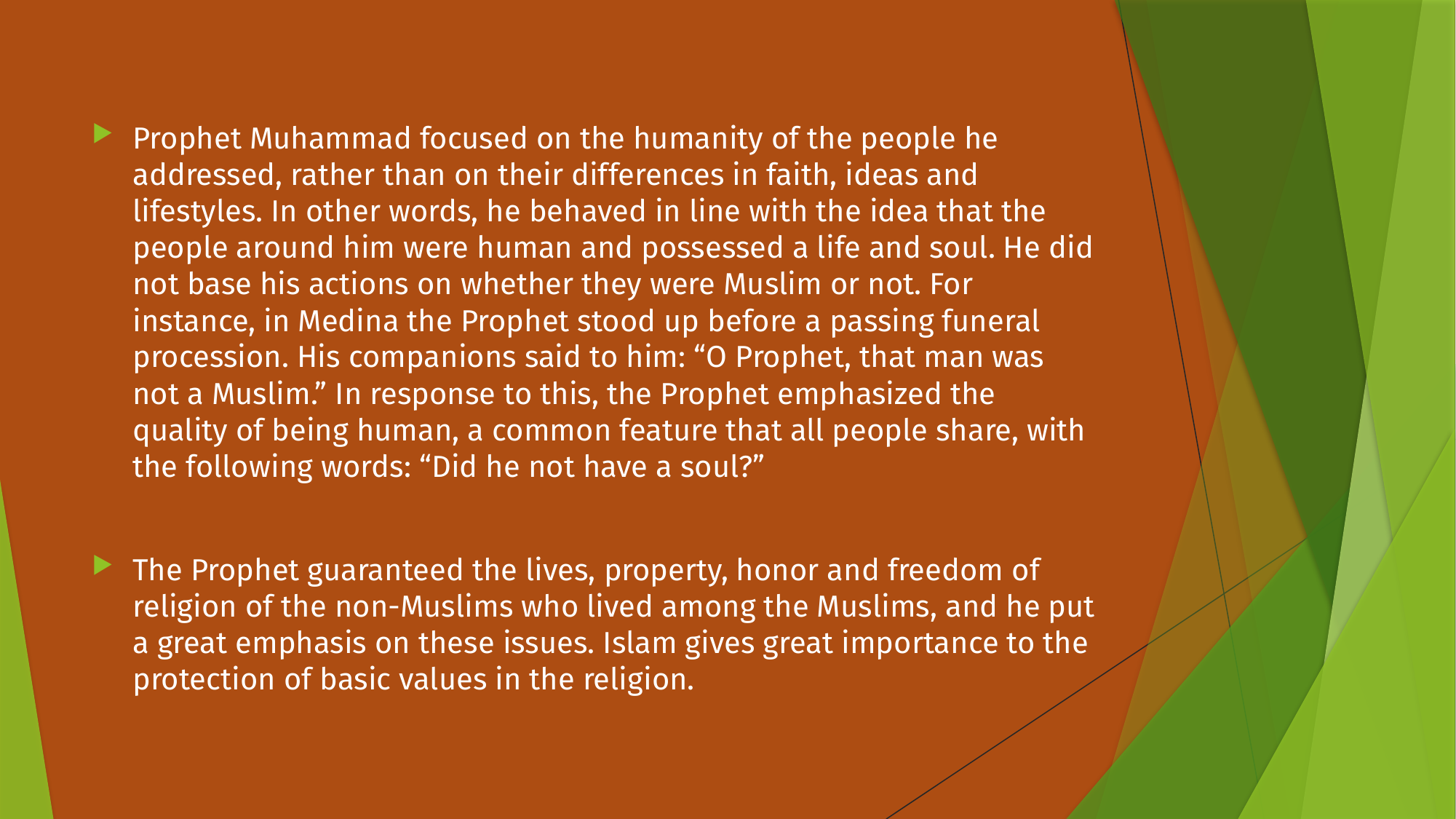

Prophet Muhammad focused on the humanity of the people he addressed, rather than on their differences in faith, ideas and lifestyles. In other words, he behaved in line with the idea that the people around him were human and possessed a life and soul. He did not base his actions on whether they were Muslim or not. For instance, in Medina the Prophet stood up before a passing funeral procession. His companions said to him: “O Prophet, that man was not a Muslim.” In response to this, the Prophet emphasized the quality of being human, a common feature that all people share, with the following words: “Did he not have a soul?”

The Prophet guaranteed the lives, property, honor and freedom of religion of the non-Muslims who lived among the Muslims, and he put a great emphasis on these issues. Islam gives great importance to the protection of basic values in the religion.